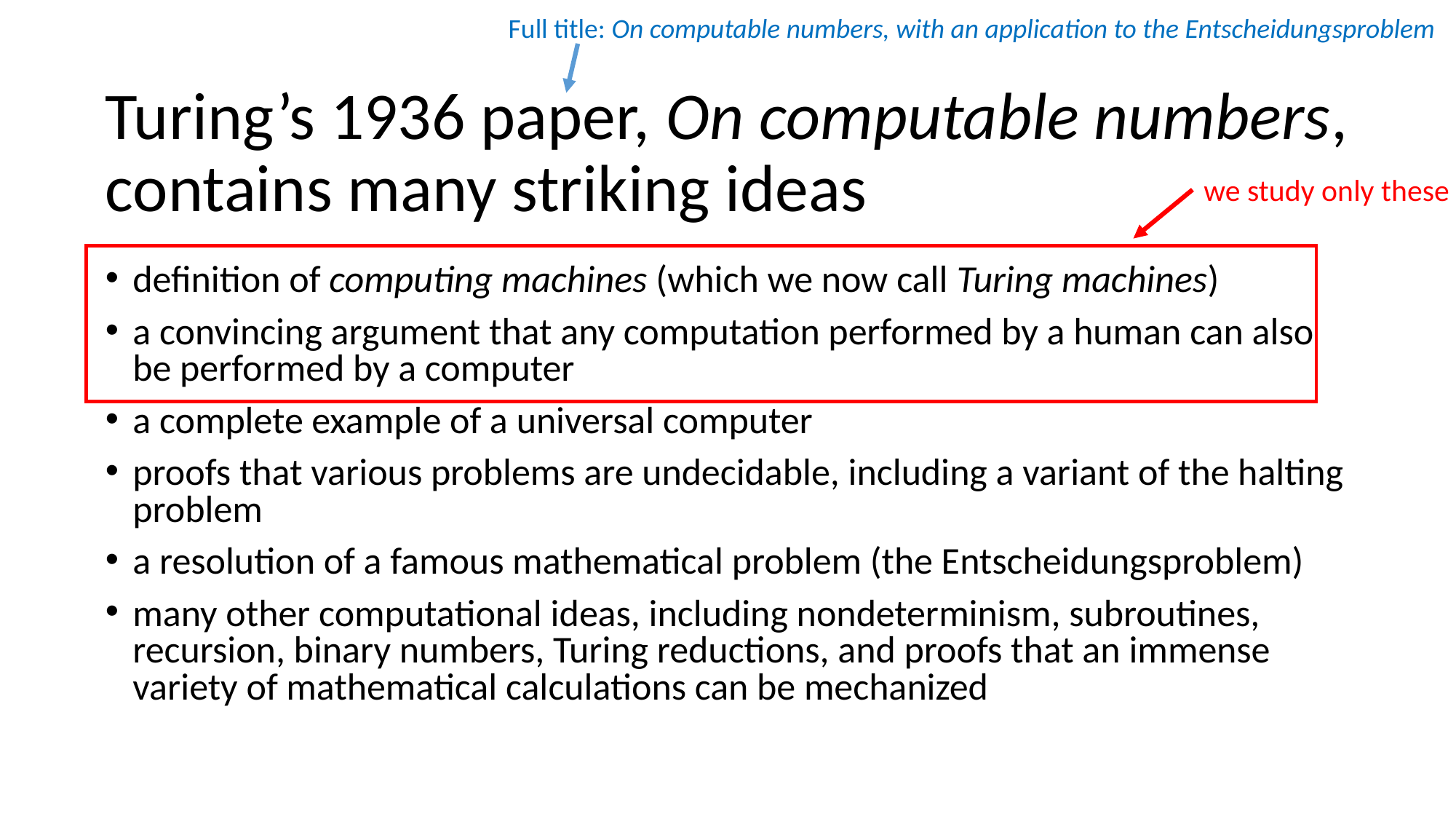

Full title: On computable numbers, with an application to the Entscheidungsproblem

# Turing’s 1936 paper, On computable numbers, contains many striking ideas
we study only these

definition of computing machines (which we now call Turing machines)
a convincing argument that any computation performed by a human can also be performed by a computer
a complete example of a universal computer
proofs that various problems are undecidable, including a variant of the halting problem
a resolution of a famous mathematical problem (the Entscheidungsproblem)
many other computational ideas, including nondeterminism, subroutines, recursion, binary numbers, Turing reductions, and proofs that an immense variety of mathematical calculations can be mechanized